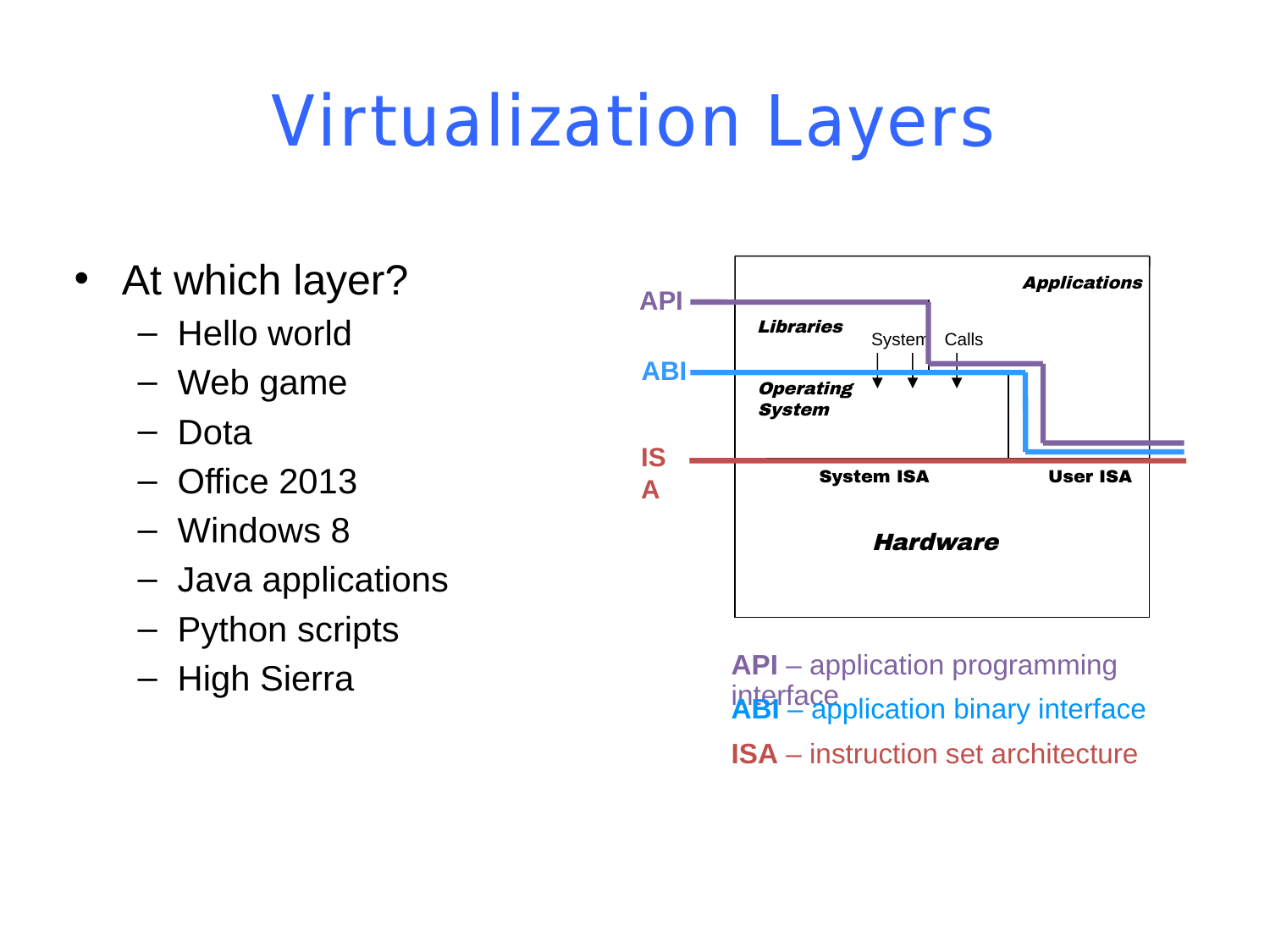

# Virtualization Layers
At which layer?
Hello world
Web game
Dota
Office 2013
Windows 8
Java applications
Python scripts
High Sierra

Applications

Libraries
System   Calls

Operating
System

System ISA
User ISA
Hardware
API

ABI

ISA

API – application programming interface
ABI – application binary interface

ISA – instruction set architecture